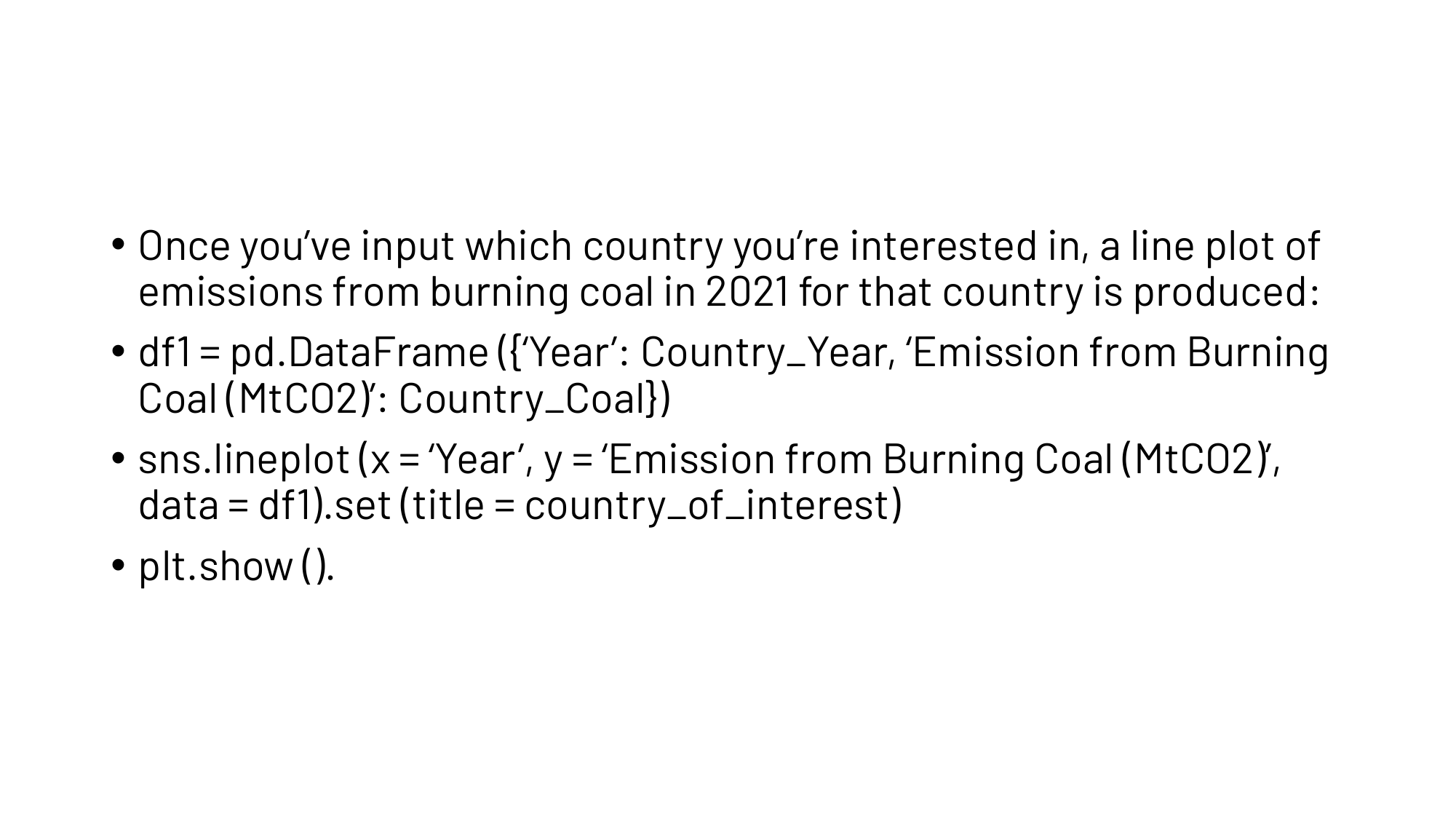

#
Once you’ve input which country you’re interested in, a line plot of emissions from burning coal in 2021 for that country is produced:
df1 = pd.DataFrame ({‘Year’: Country_Year, ‘Emission from Burning Coal (MtCO2)’: Country_Coal})
sns.lineplot (x = ‘Year’, y = ‘Emission from Burning Coal (MtCO2)’, data = df1).set (title = country_of_interest)
plt.show ().